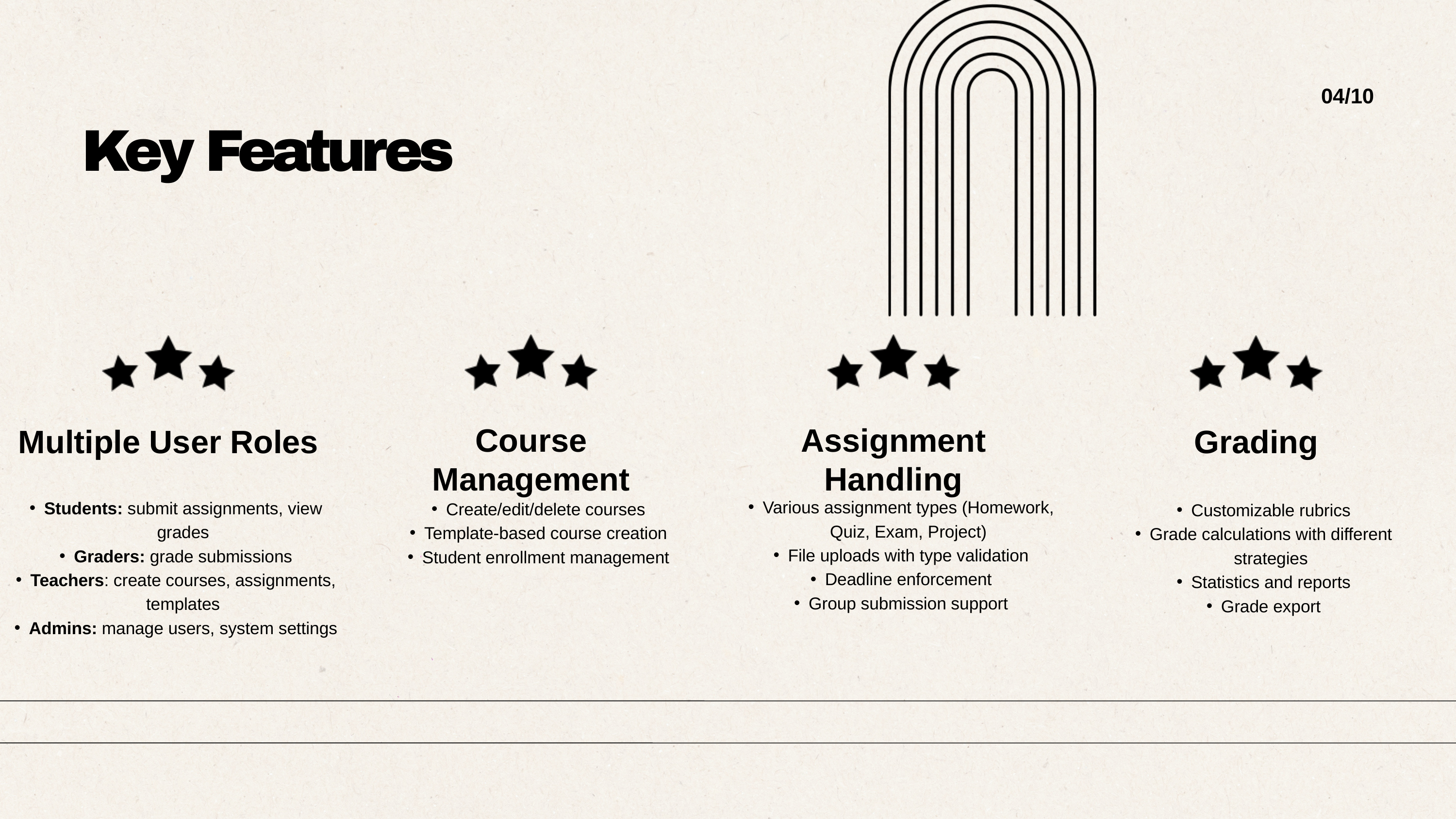

04/10
Key Features

Course Management
Assignment Handling
Multiple User Roles
Grading
Various assignment types (Homework, Quiz, Exam, Project)
File uploads with type validation
Deadline enforcement
Group submission support

Students: submit assignments, view grades
Graders: grade submissions
Teachers: create courses, assignments, templates
Admins: manage users, system settings
Create/edit/delete courses
Template-based course creation
Student enrollment management
Customizable rubrics
Grade calculations with different strategies
Statistics and reports
Grade export